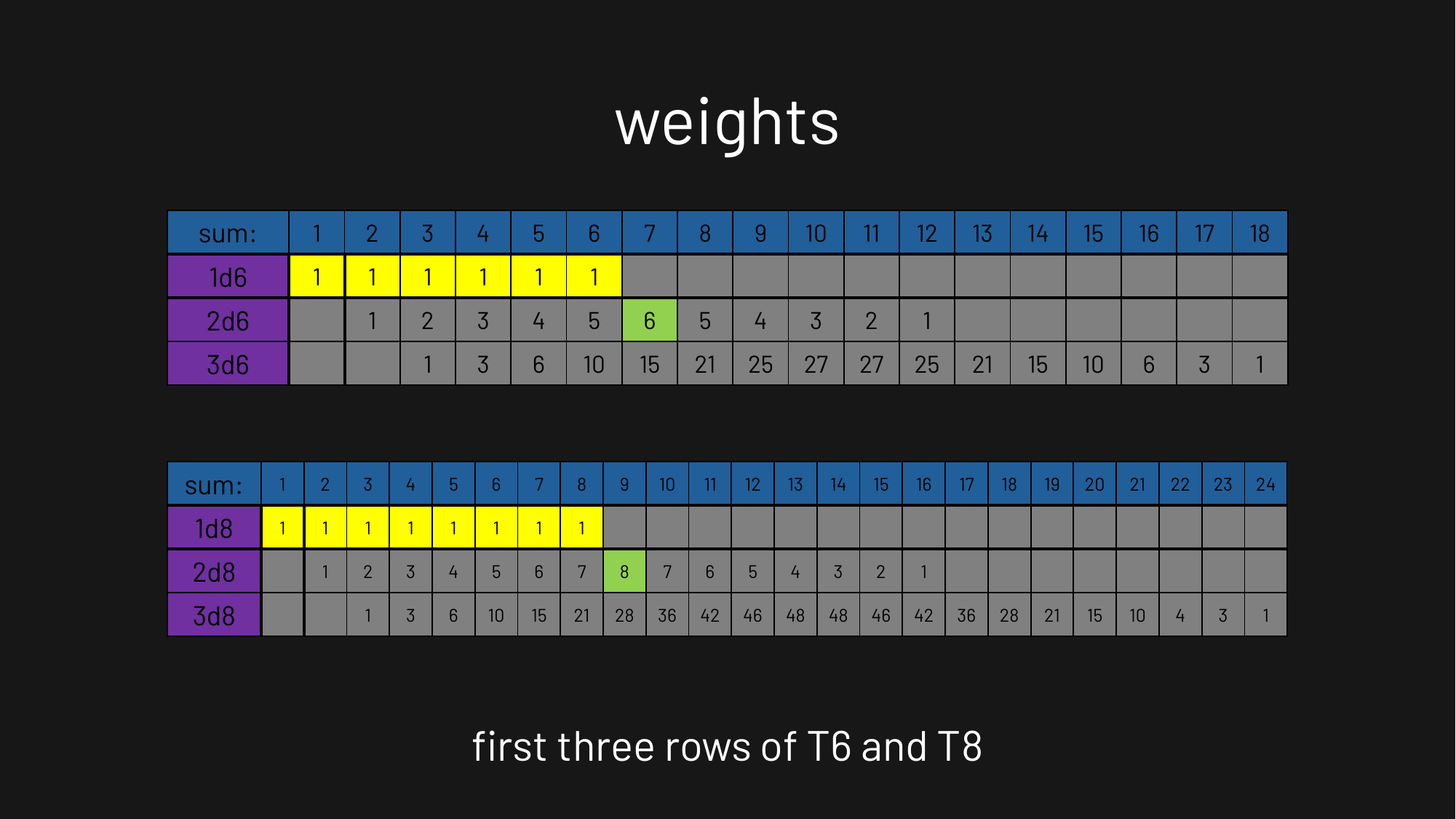

# weights
| sum: | 1 | 2 | 3 | 4 | 5 | 6 | 7 | 8 | 9 | 10 | 11 | 12 | 13 | 14 | 15 | 16 | 17 | 18 |
| --- | --- | --- | --- | --- | --- | --- | --- | --- | --- | --- | --- | --- | --- | --- | --- | --- | --- | --- |
| 1d6 | 1 | 1 | 1 | 1 | 1 | 1 |  |  |  |  |  |  |  |  |  |  |  |  |
| 2d6 |  | 1 | 2 | 3 | 4 | 5 | 6 | 5 | 4 | 3 | 2 | 1 |  |  |  |  |  |  |
| 3d6 |  |  | 1 | 3 | 6 | 10 | 15 | 21 | 25 | 27 | 27 | 25 | 21 | 15 | 10 | 6 | 3 | 1 |
| sum: | 1 | 2 | 3 | 4 | 5 | 6 | 7 | 8 | 9 | 10 | 11 | 12 | 13 | 14 | 15 | 16 | 17 | 18 | 19 | 20 | 21 | 22 | 23 | 24 |
| --- | --- | --- | --- | --- | --- | --- | --- | --- | --- | --- | --- | --- | --- | --- | --- | --- | --- | --- | --- | --- | --- | --- | --- | --- |
| 1d8 | 1 | 1 | 1 | 1 | 1 | 1 | 1 | 1 |  |  |  |  |  |  |  |  |  |  |  |  |  |  |  |  |
| 2d8 |  | 1 | 2 | 3 | 4 | 5 | 6 | 7 | 8 | 7 | 6 | 5 | 4 | 3 | 2 | 1 |  |  |  |  |  |  |  |  |
| 3d8 |  |  | 1 | 3 | 6 | 10 | 15 | 21 | 28 | 36 | 42 | 46 | 48 | 48 | 46 | 42 | 36 | 28 | 21 | 15 | 10 | 4 | 3 | 1 |
first three rows of T6 and T8